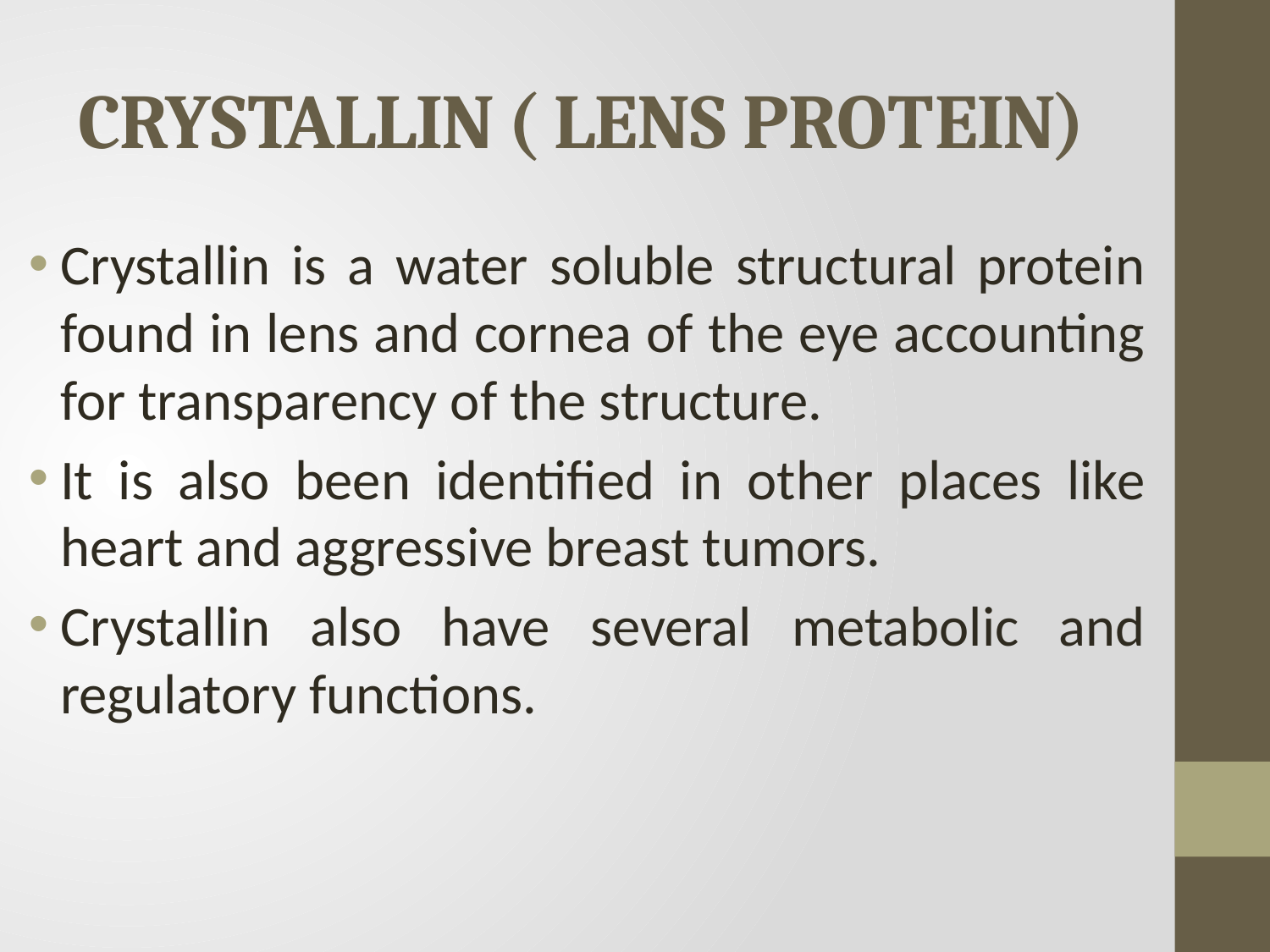

# CRYSTALLIN ( LENS PROTEIN)
Crystallin is a water soluble structural protein found in lens and cornea of the eye accounting for transparency of the structure.
It is also been identified in other places like heart and aggressive breast tumors.
Crystallin also have several metabolic and regulatory functions.